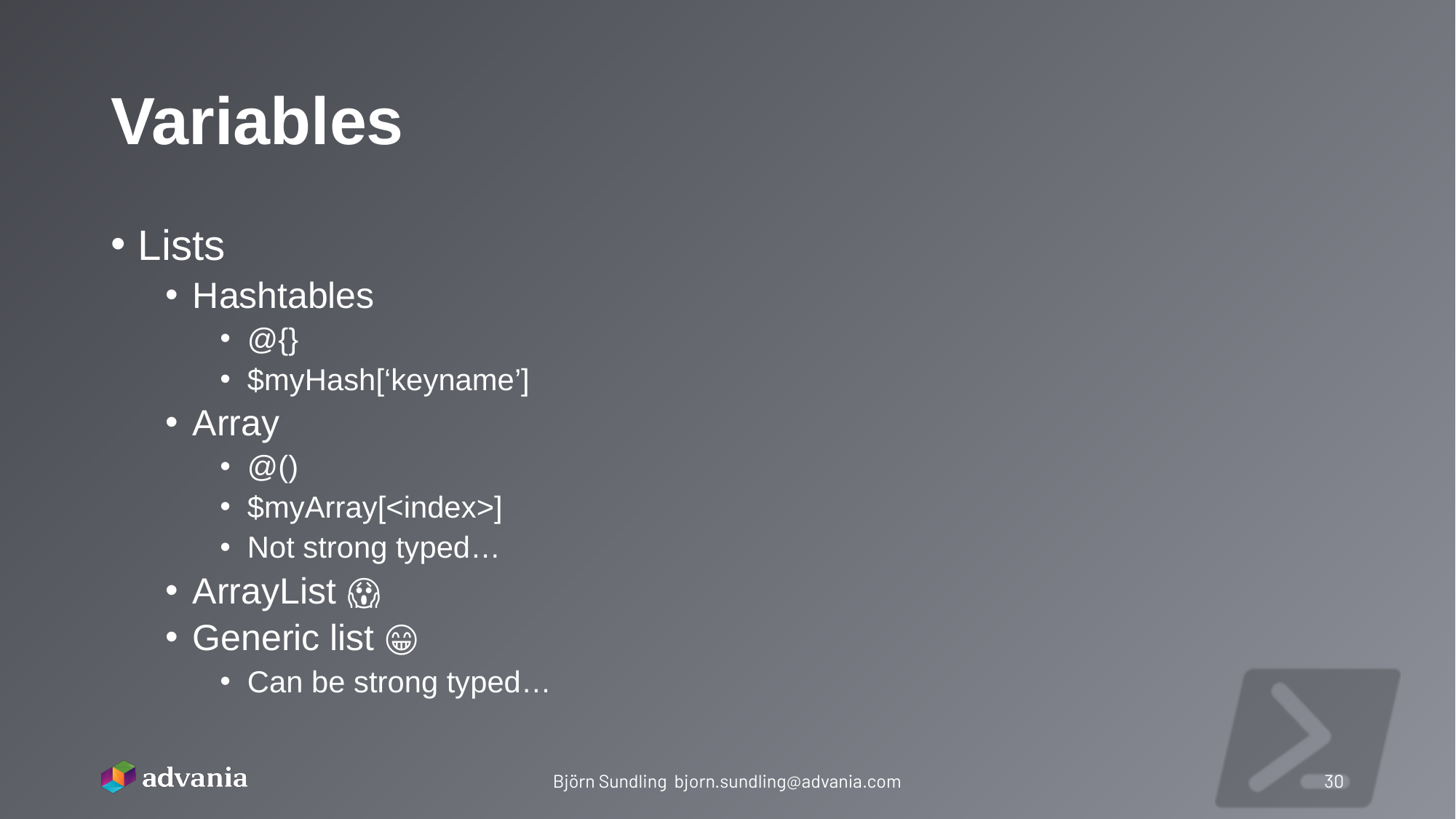

# Variables
Lists
Hashtables
@{}
$myHash[‘keyname’]
Array
@()
$myArray[<index>]
Not strong typed…
ArrayList 😱
Generic list 😁
Can be strong typed…

Björn Sundling  bjorn.sundling@advania.com
30